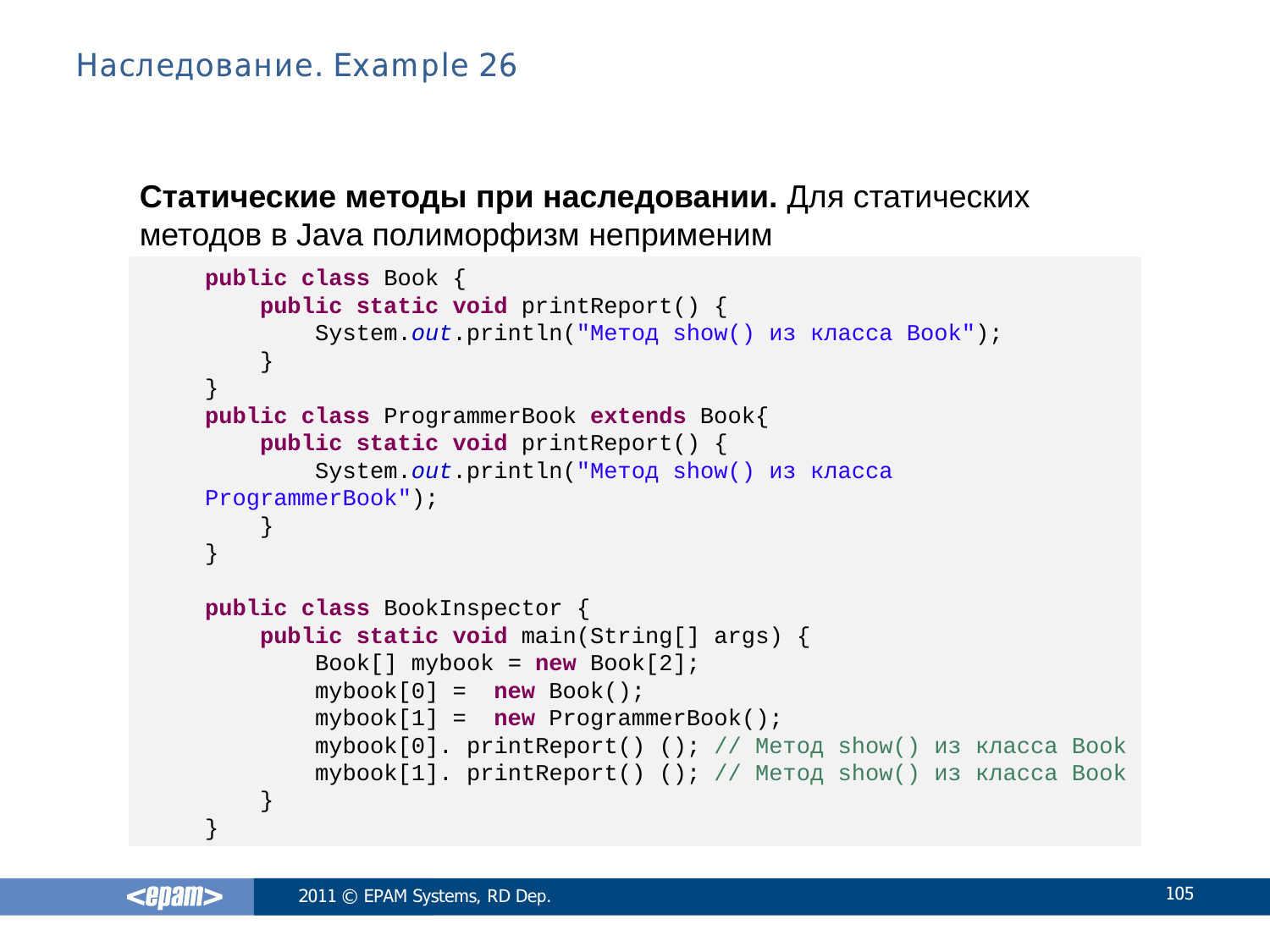

# Наследование. Example 26
Статические методы при наследовании. Для статических методов в Java полиморфизм неприменим

public class Book {
    public static void printReport() {
        System.out.println("Метод show() из класса Book");
    }
}
public class ProgrammerBook extends Book{
    public static void printReport() {
        System.out.println("Метод show() из класса ProgrammerBook");
    }
}

public class BookInspector {
    public static void main(String[] args) {
        Book[] mybook = new Book[2];
        mybook[0] =  new Book();
        mybook[1] =  new ProgrammerBook();
        mybook[0]. printReport() (); // Метод show() из класса Book
        mybook[1]. printReport() (); // Метод show() из класса Book
    }
}
105
2011 © EPAM Systems, RD Dep.